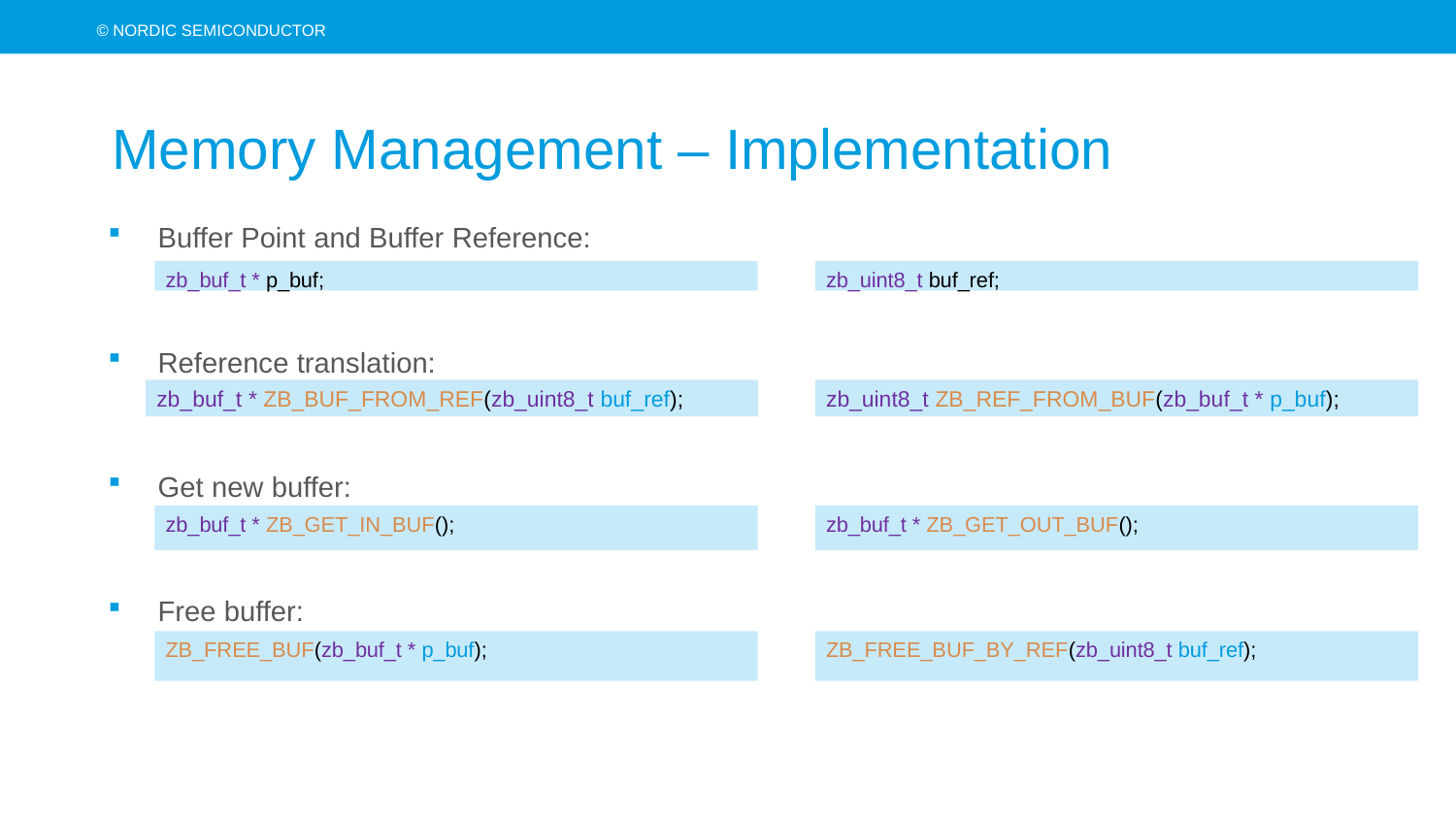

# Memory Management – Implementation
Buffer Point and Buffer Reference:

Reference translation:

Get new buffer:

Free buffer:

zb_buf_t * p_buf;
zb_uint8_t buf_ref;
zb_buf_t * ZB_BUF_FROM_REF(zb_uint8_t buf_ref);
zb_uint8_t ZB_REF_FROM_BUF(zb_buf_t * p_buf);
zb_buf_t * ZB_GET_IN_BUF();
zb_buf_t * ZB_GET_OUT_BUF();
ZB_FREE_BUF(zb_buf_t * p_buf);
ZB_FREE_BUF_BY_REF(zb_uint8_t buf_ref);